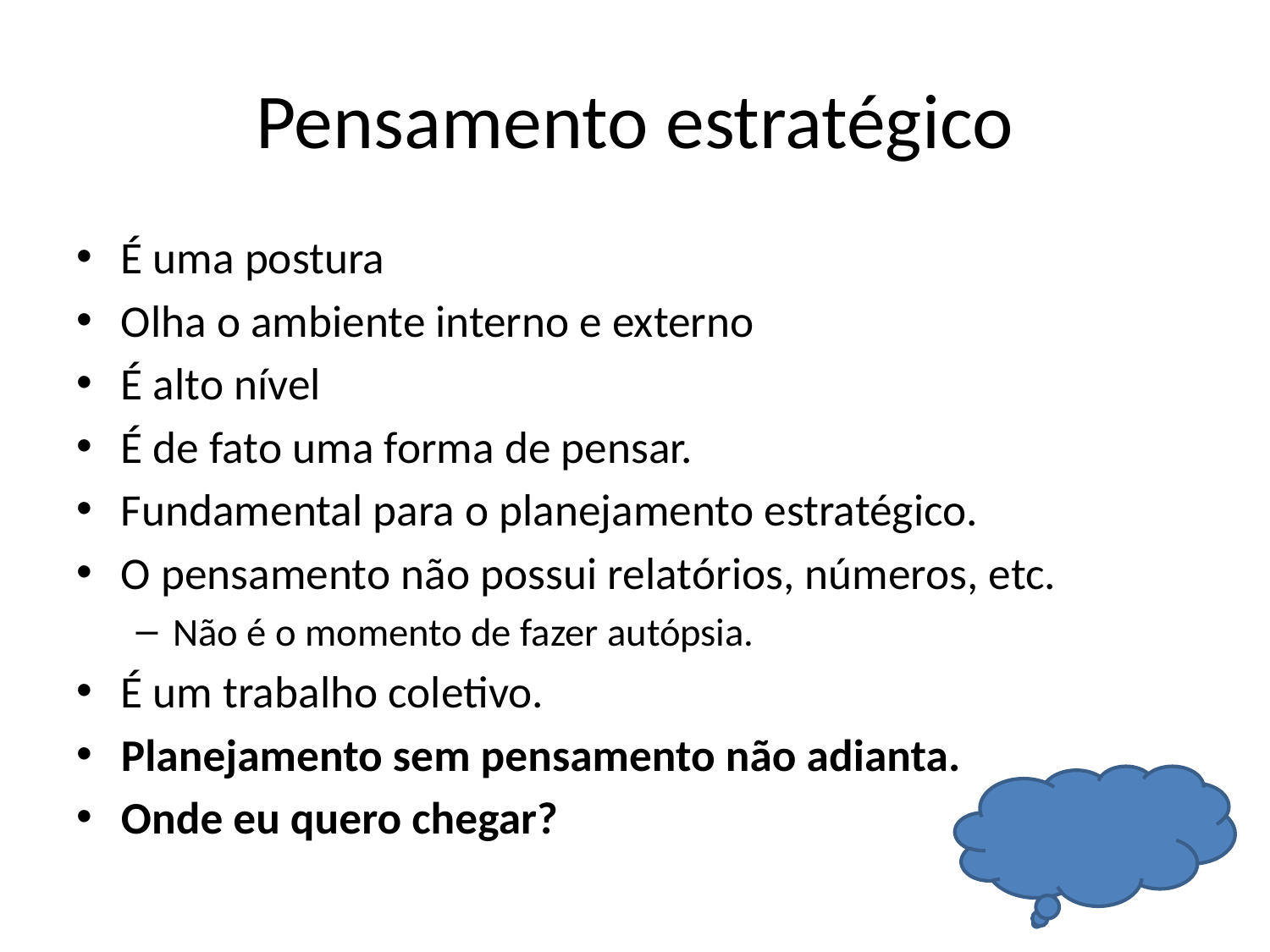

# Pensamento estratégico
É uma postura
Olha o ambiente interno e externo
É alto nível
É de fato uma forma de pensar.
Fundamental para o planejamento estratégico.
O pensamento não possui relatórios, números, etc.
Não é o momento de fazer autópsia.
É um trabalho coletivo.
Planejamento sem pensamento não adianta.
Onde eu quero chegar?